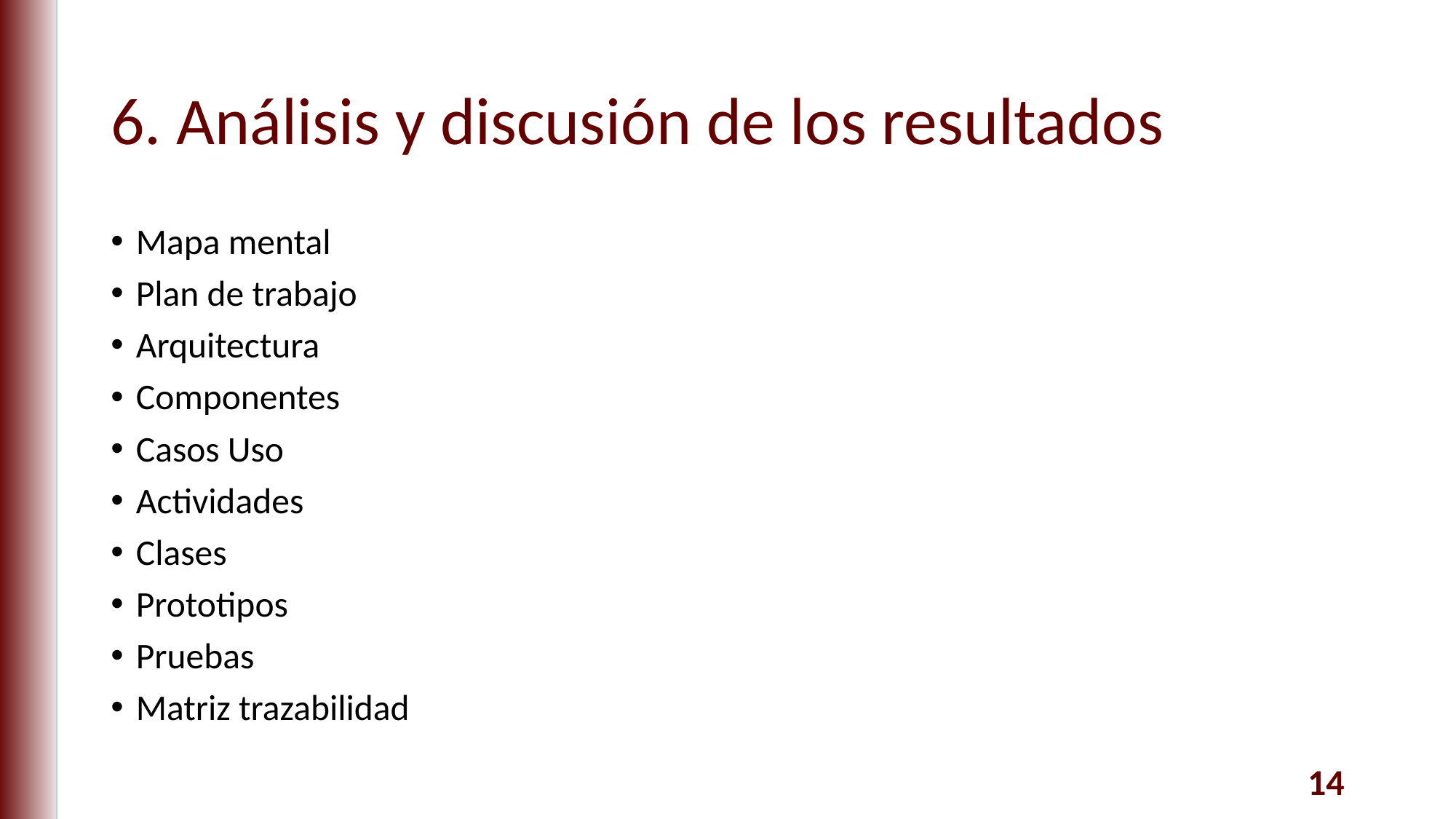

# 6. Análisis y discusión de los resultados
Mapa mental
Plan de trabajo
Arquitectura
Componentes
Casos Uso
Actividades
Clases
Prototipos
Pruebas
Matriz trazabilidad
14